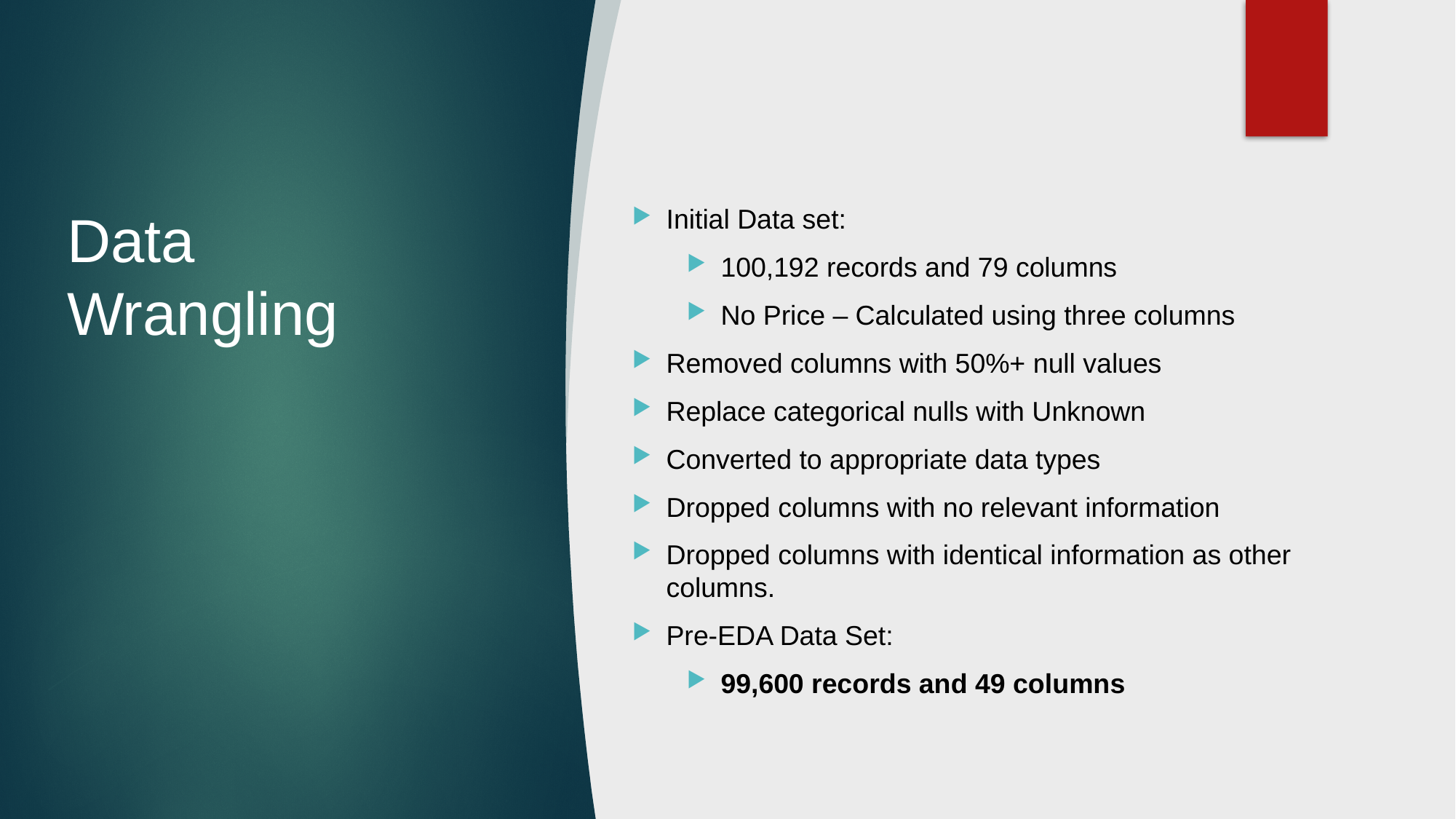

# Data Wrangling
Initial Data set:
100,192 records and 79 columns
No Price – Calculated using three columns
Removed columns with 50%+ null values
Replace categorical nulls with Unknown
Converted to appropriate data types
Dropped columns with no relevant information
Dropped columns with identical information as other columns.
Pre-EDA Data Set:
99,600 records and 49 columns